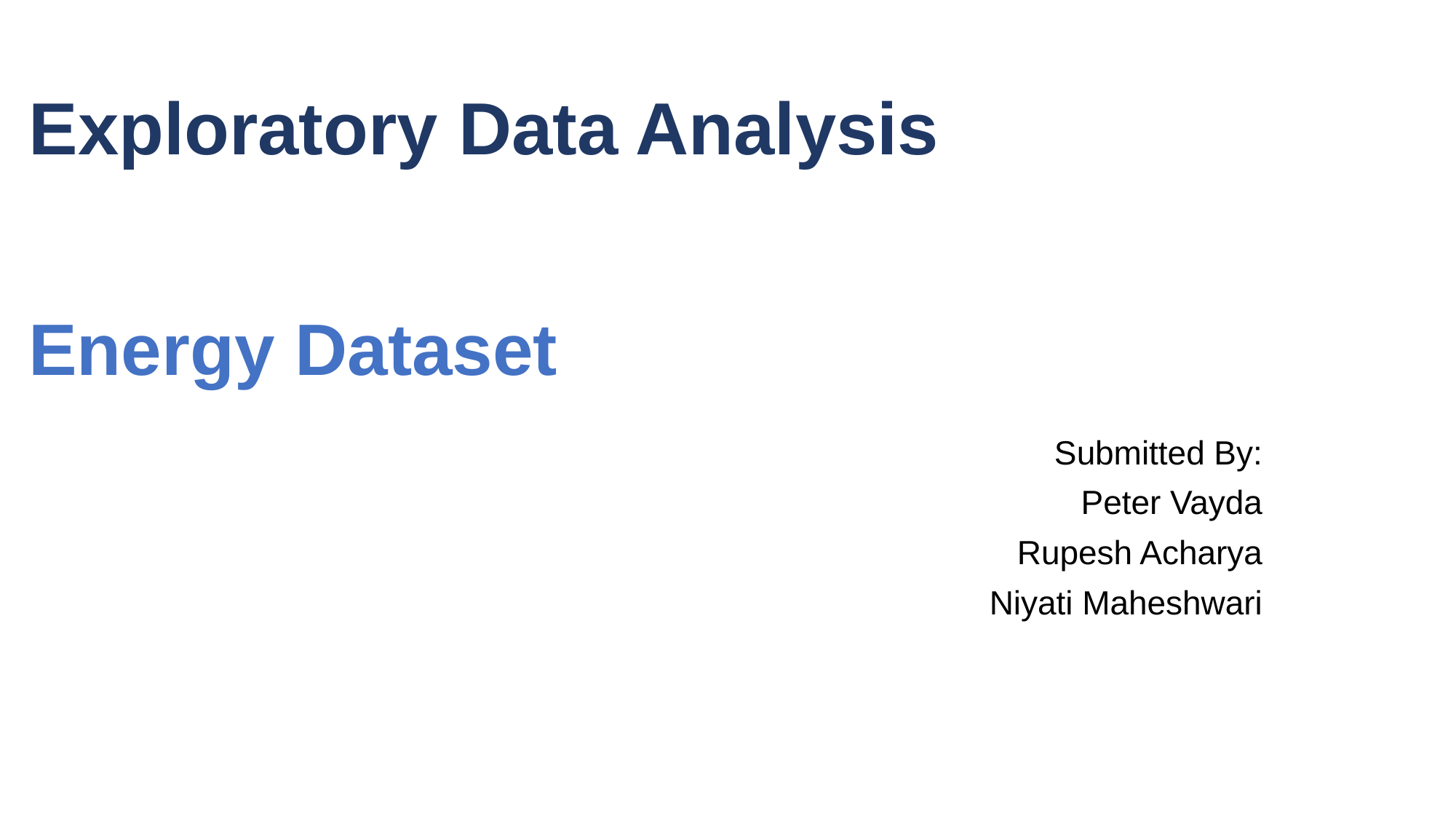

# Exploratory Data Analysis
Energy Dataset
Submitted By:
Peter Vayda
Rupesh Acharya
Niyati Maheshwari